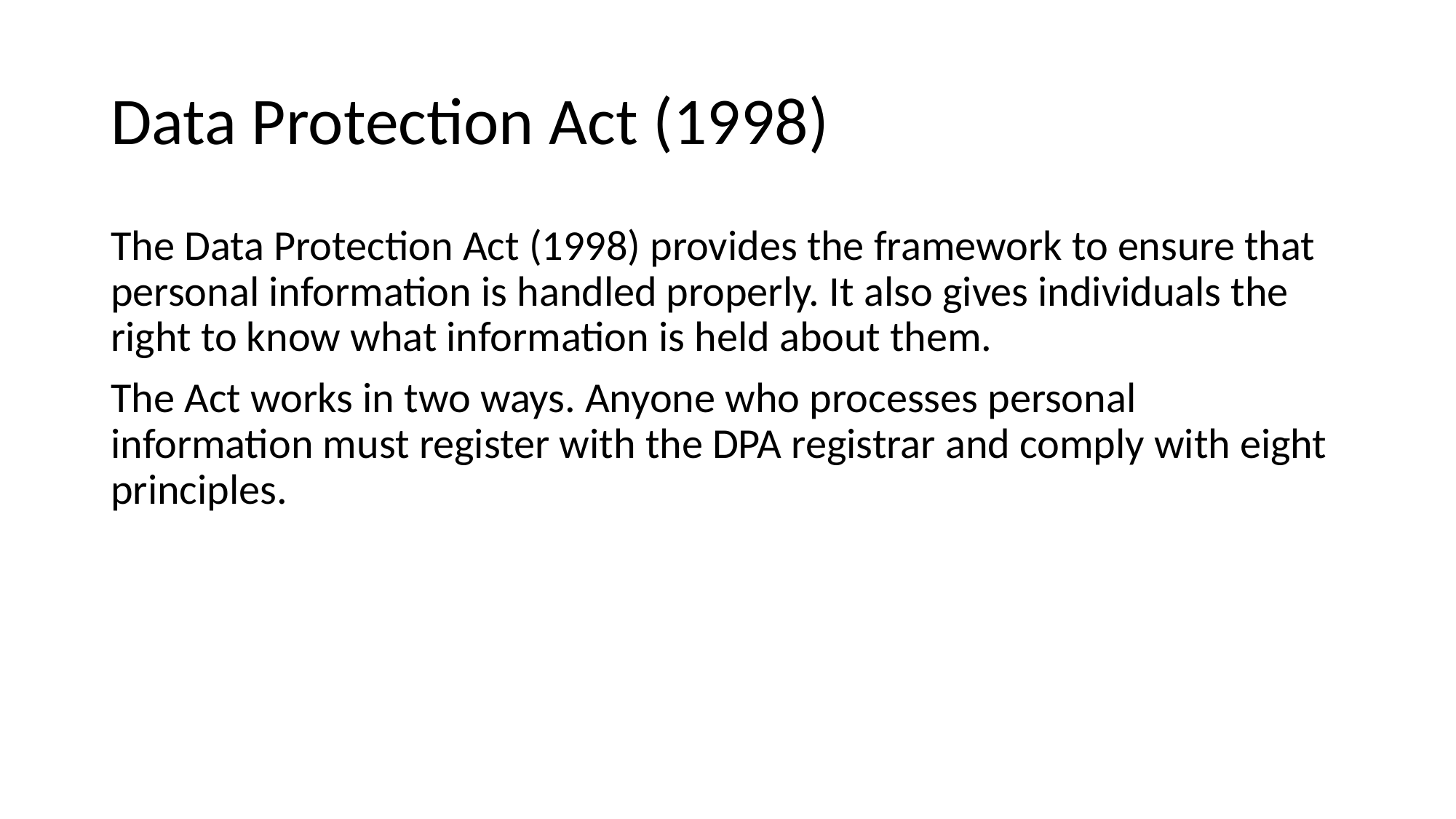

# Data Protection Act (1998)
The Data Protection Act (1998) provides the framework to ensure that personal information is handled properly. It also gives individuals the right to know what information is held about them.
The Act works in two ways. Anyone who processes personal information must register with the DPA registrar and comply with eight principles.